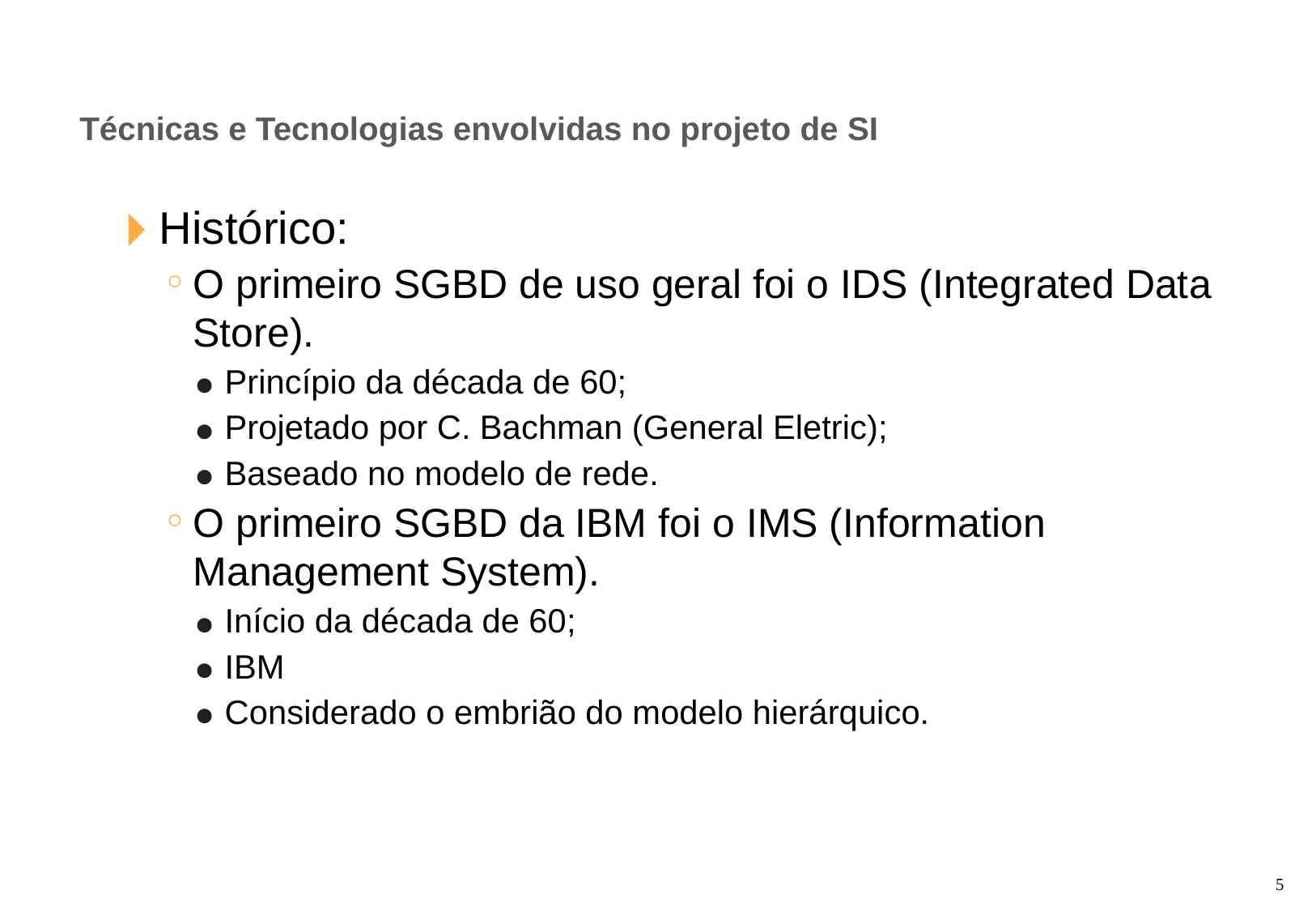

Técnicas e Tecnologias envolvidas no projeto de SI
Histórico:
O primeiro SGBD de uso geral foi o IDS (Integrated Data Store).
Princípio da década de 60;
Projetado por C. Bachman (General Eletric);
Baseado no modelo de rede.
O primeiro SGBD da IBM foi o IMS (Information Management System).
Início da década de 60;
IBM
Considerado o embrião do modelo hierárquico.

5